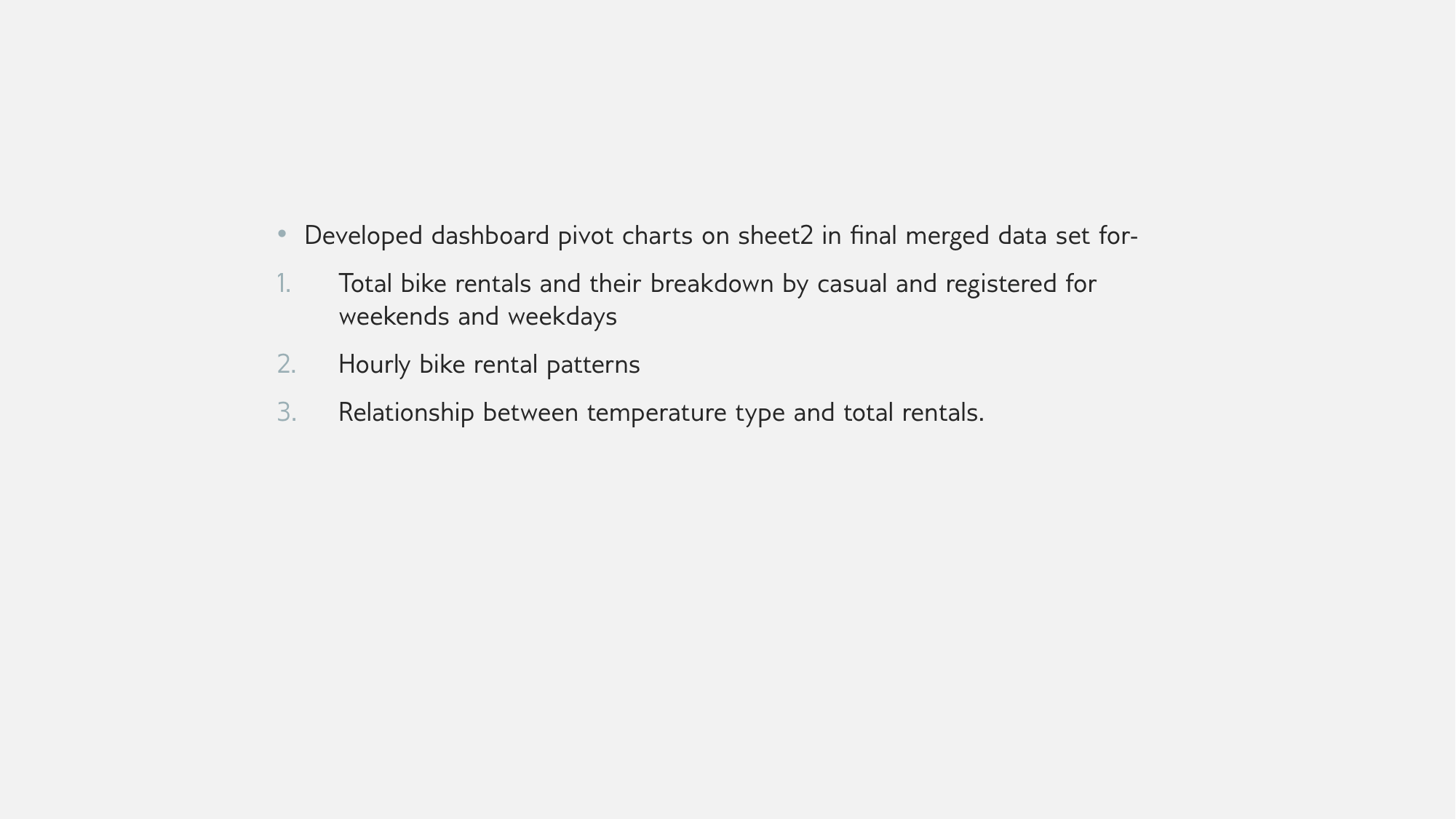

Developed dashboard pivot charts on sheet2 in final merged data set for-
Total bike rentals and their breakdown by casual and registered for weekends and weekdays
Hourly bike rental patterns
Relationship between temperature type and total rentals.